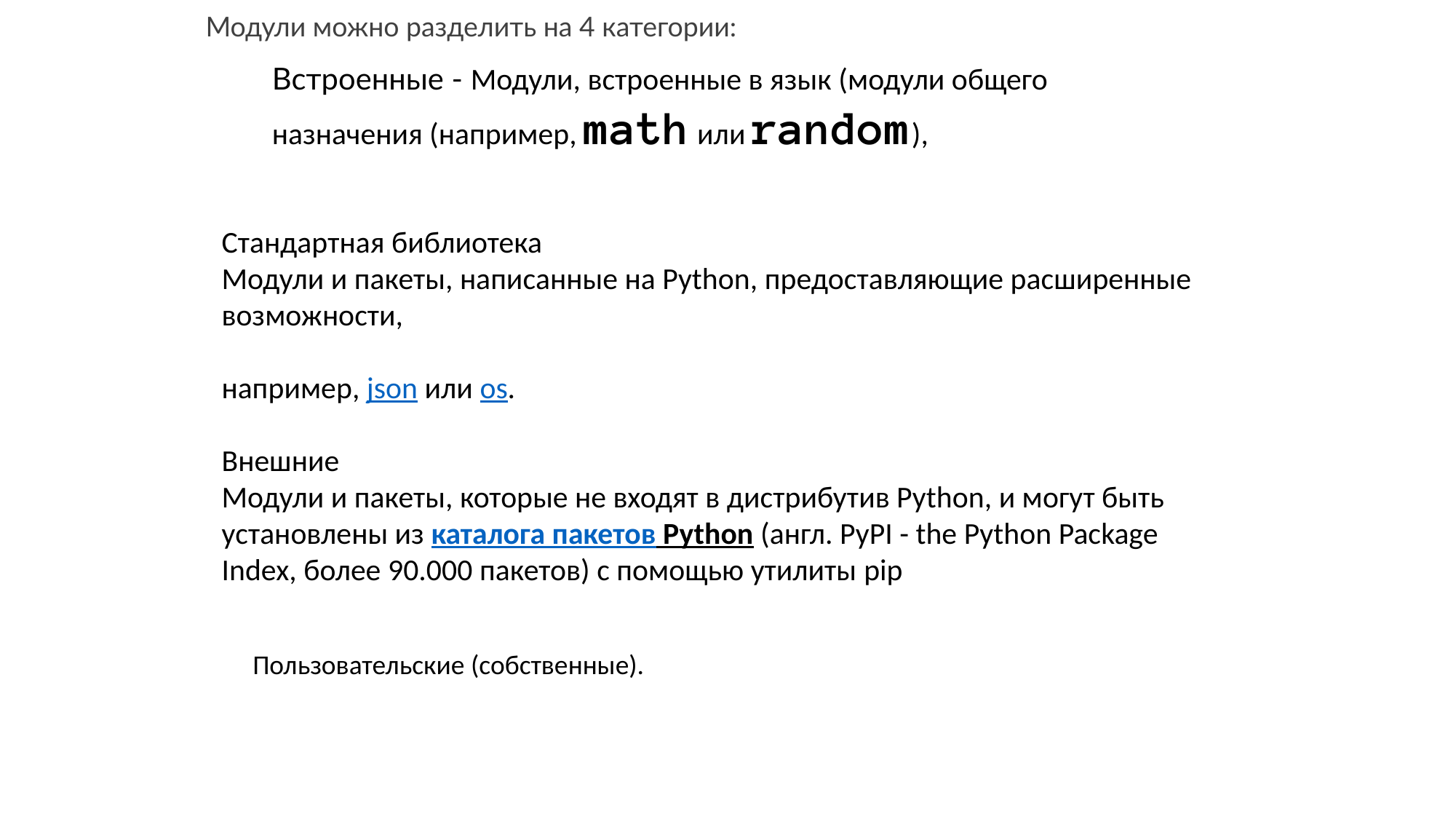

Модули можно разделить на 4 категории:
Встроенные - Модули, встроенные в язык (модули общего назначения (например, math или random),

Стандартная библиотека
Модули и пакеты, написанные на Python, предоставляющие расширенные возможности,

например, json или os.

Внешние
Модули и пакеты, которые не входят в дистрибутив Python, и могут быть установлены из каталога пакетов Python (англ. PyPI - the Python Package Index, более 90.000 пакетов) с помощью утилиты pip

Пользовательские (собственные).